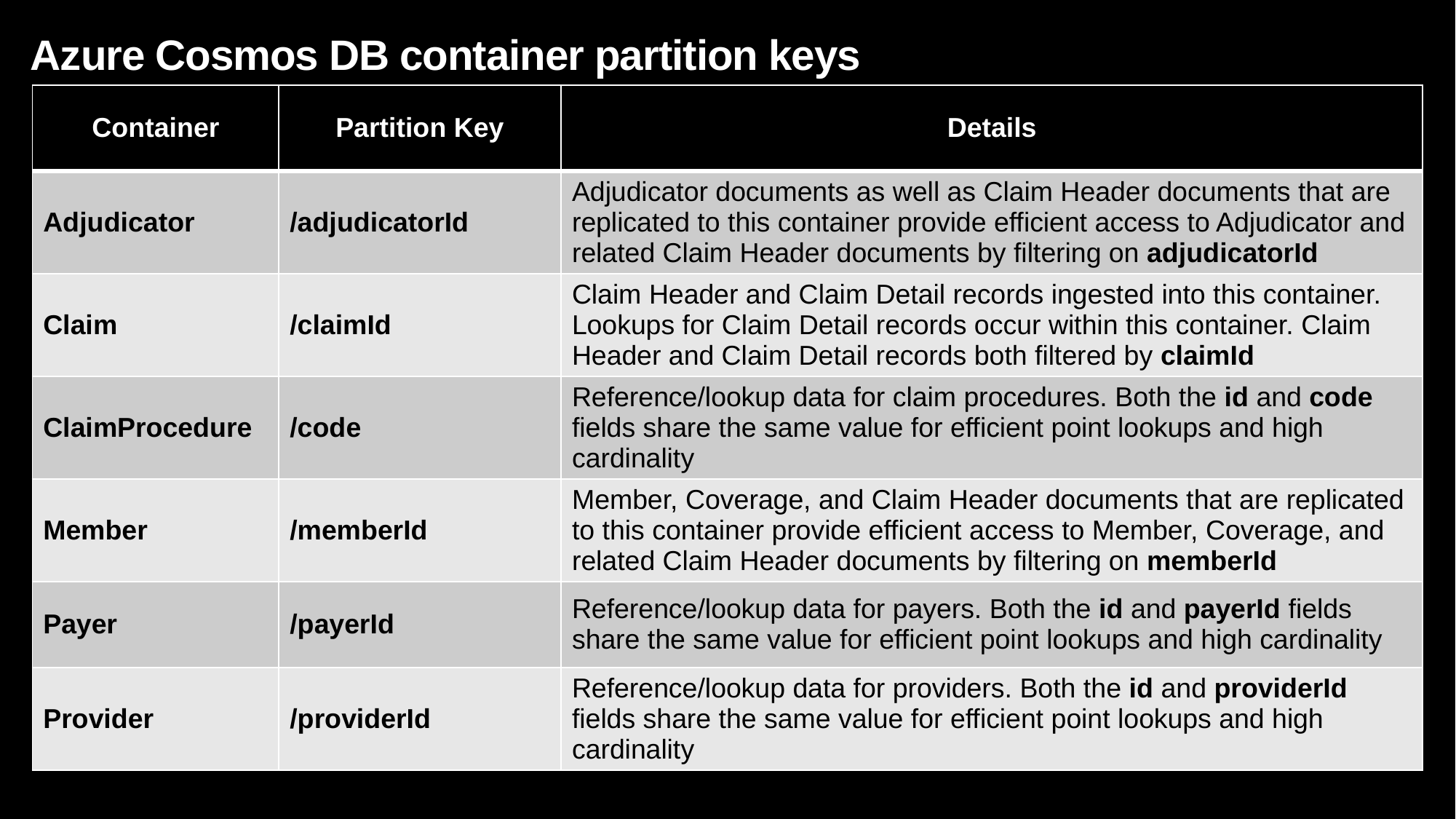

Azure Cosmos DB container partition keys
| Container | Partition Key | Details |
| --- | --- | --- |
| Adjudicator | /adjudicatorId | Adjudicator documents as well as Claim Header documents that are replicated to this container provide efficient access to Adjudicator and related Claim Header documents by filtering on adjudicatorId |
| Claim | /claimId | Claim Header and Claim Detail records ingested into this container. Lookups for Claim Detail records occur within this container. Claim Header and Claim Detail records both filtered by claimId |
| ClaimProcedure | /code | Reference/lookup data for claim procedures. Both the id and code fields share the same value for efficient point lookups and high cardinality |
| Member | /memberId | Member, Coverage, and Claim Header documents that are replicated to this container provide efficient access to Member, Coverage, and related Claim Header documents by filtering on memberId |
| Payer | /payerId | Reference/lookup data for payers. Both the id and payerId fields share the same value for efficient point lookups and high cardinality |
| Provider | /providerId | Reference/lookup data for providers. Both the id and providerId fields share the same value for efficient point lookups and high cardinality |